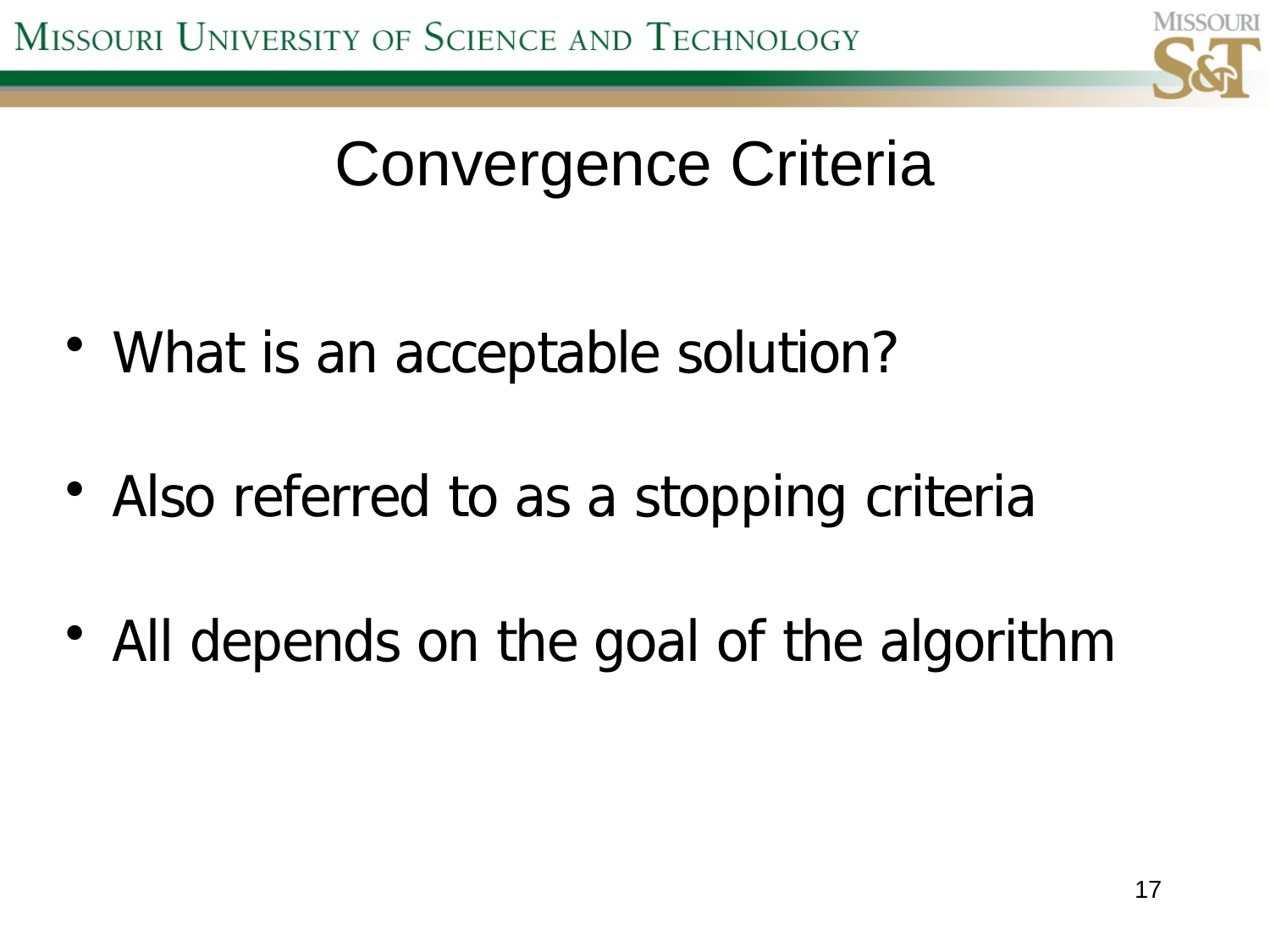

# Convergence Criteria

What is an acceptable solution?

Also referred to as a stopping criteria

All depends on the goal of the algorithm

17